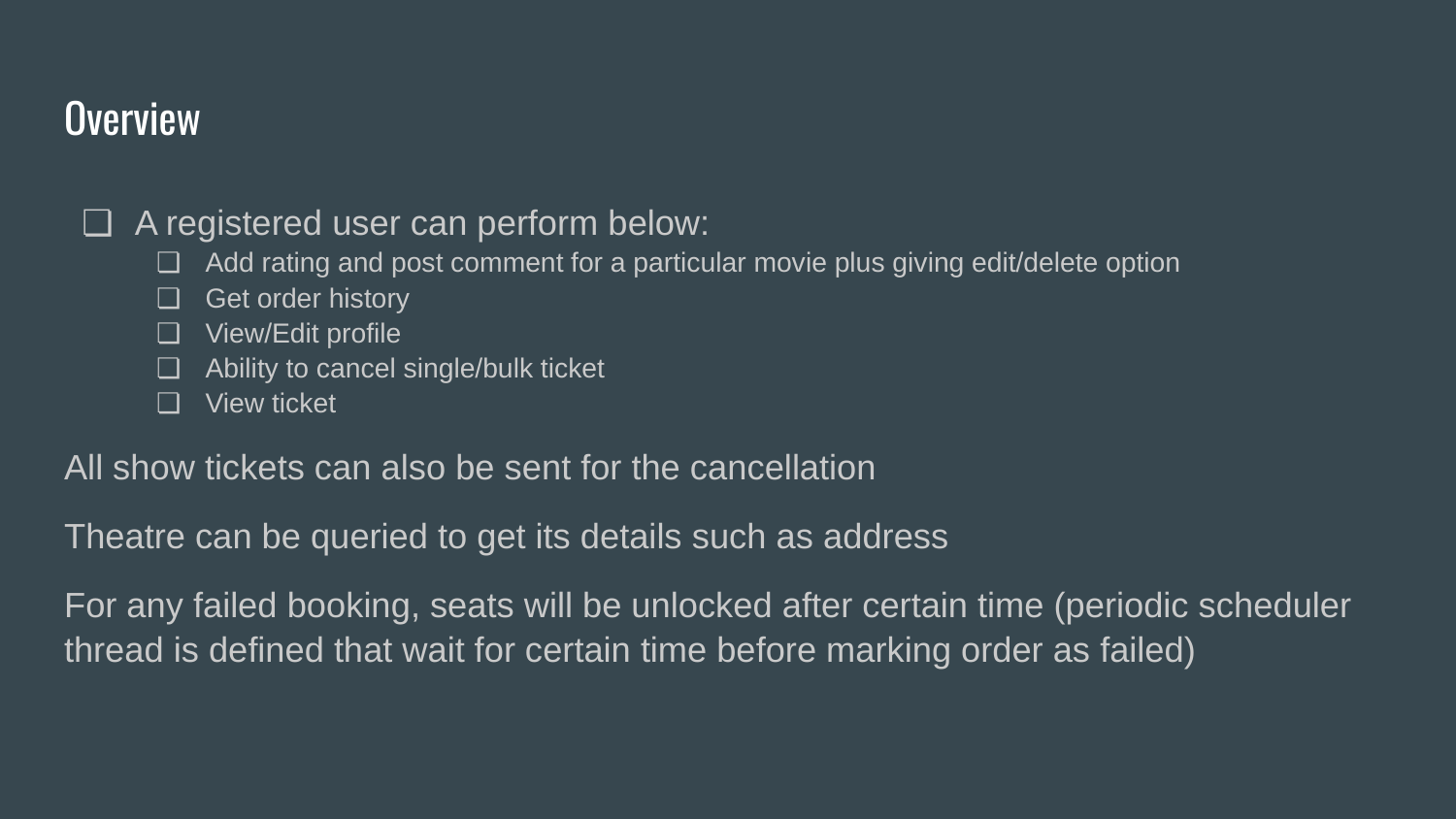

# Overview
A registered user can perform below:
Add rating and post comment for a particular movie plus giving edit/delete option
Get order history
View/Edit profile
Ability to cancel single/bulk ticket
View ticket
All show tickets can also be sent for the cancellation
Theatre can be queried to get its details such as address
For any failed booking, seats will be unlocked after certain time (periodic scheduler thread is defined that wait for certain time before marking order as failed)